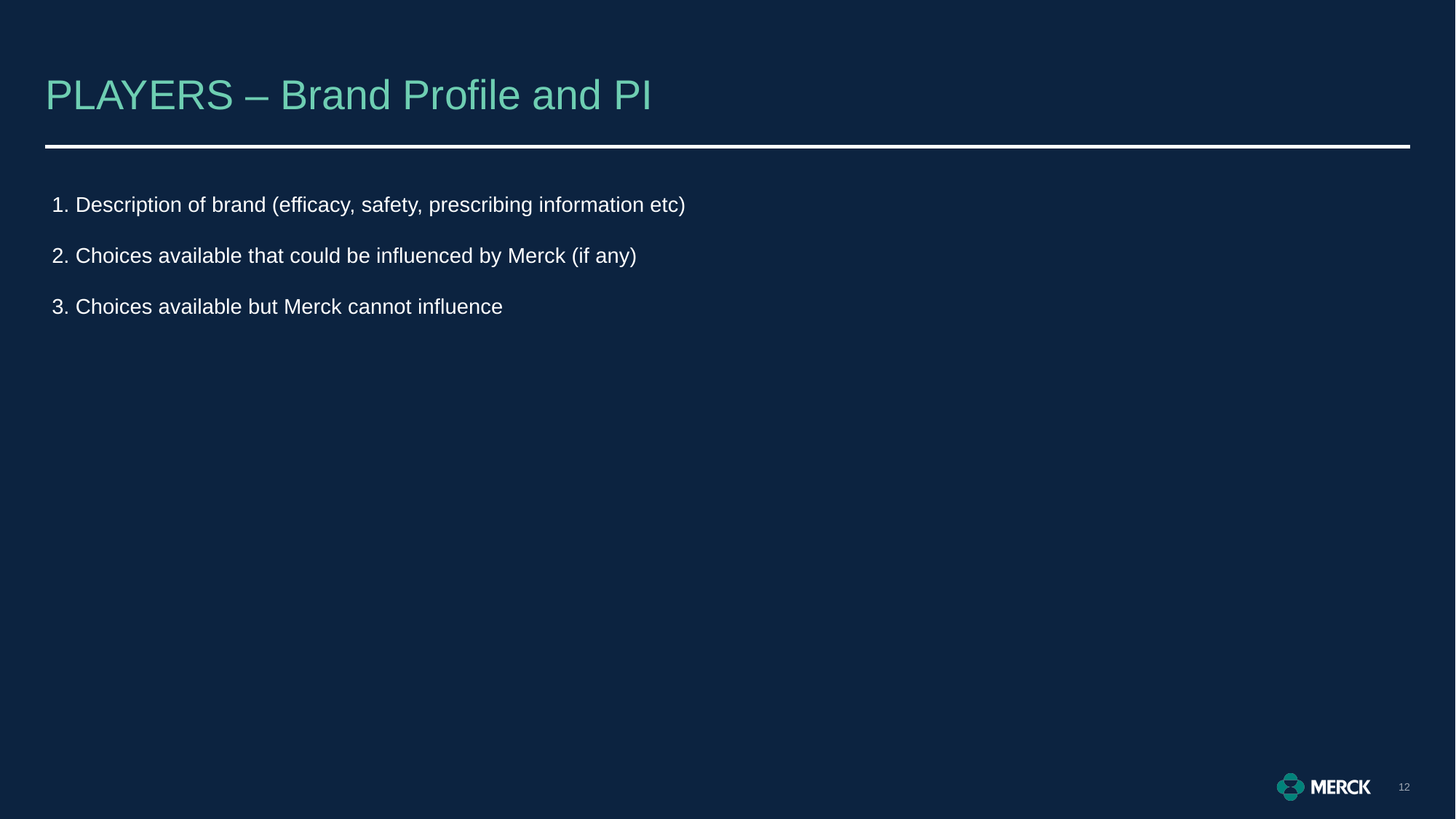

# PLAYERS – Brand Profile and PI
 Description of brand (efficacy, safety, prescribing information etc)

 Choices available that could be influenced by Merck (if any)

 Choices available but Merck cannot influence

12